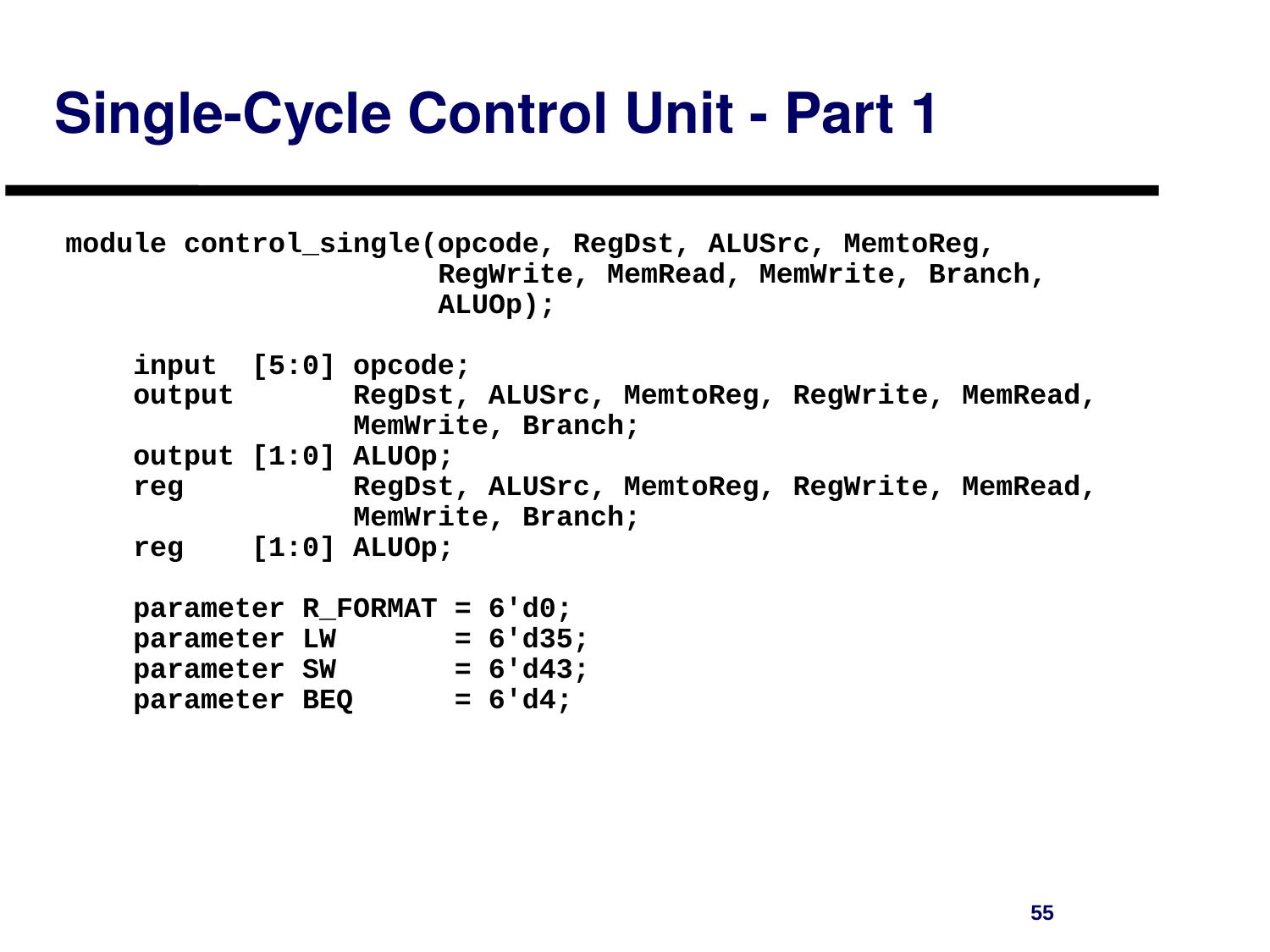

# Single-Cycle Control Unit - Part 1
module control_single(opcode, RegDst, ALUSrc, MemtoReg,
                      RegWrite, MemRead, MemWrite, Branch,
                      ALUOp);

    input  [5:0] opcode;
    output       RegDst, ALUSrc, MemtoReg, RegWrite, MemRead,
                 MemWrite, Branch;
    output [1:0] ALUOp;
    reg          RegDst, ALUSrc, MemtoReg, RegWrite, MemRead,
                 MemWrite, Branch;
    reg    [1:0] ALUOp;

    parameter R_FORMAT = 6'd0;
    parameter LW       = 6'd35;
    parameter SW       = 6'd43;
    parameter BEQ      = 6'd4;
55